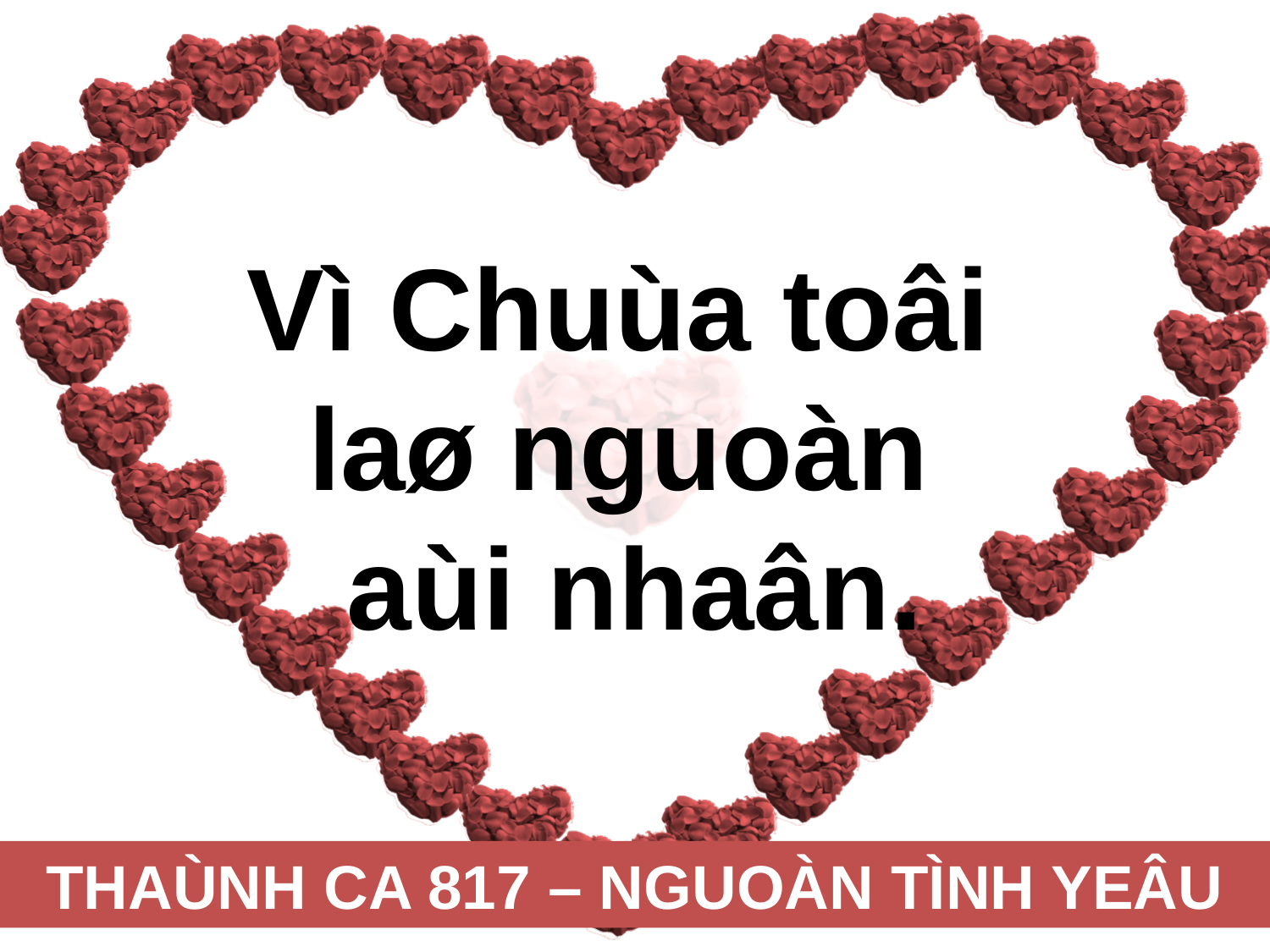

Vì Chuùa toâi
laø nguoàn
aùi nhaân.
THAÙNH CA 817 – NGUOÀN TÌNH YEÂU